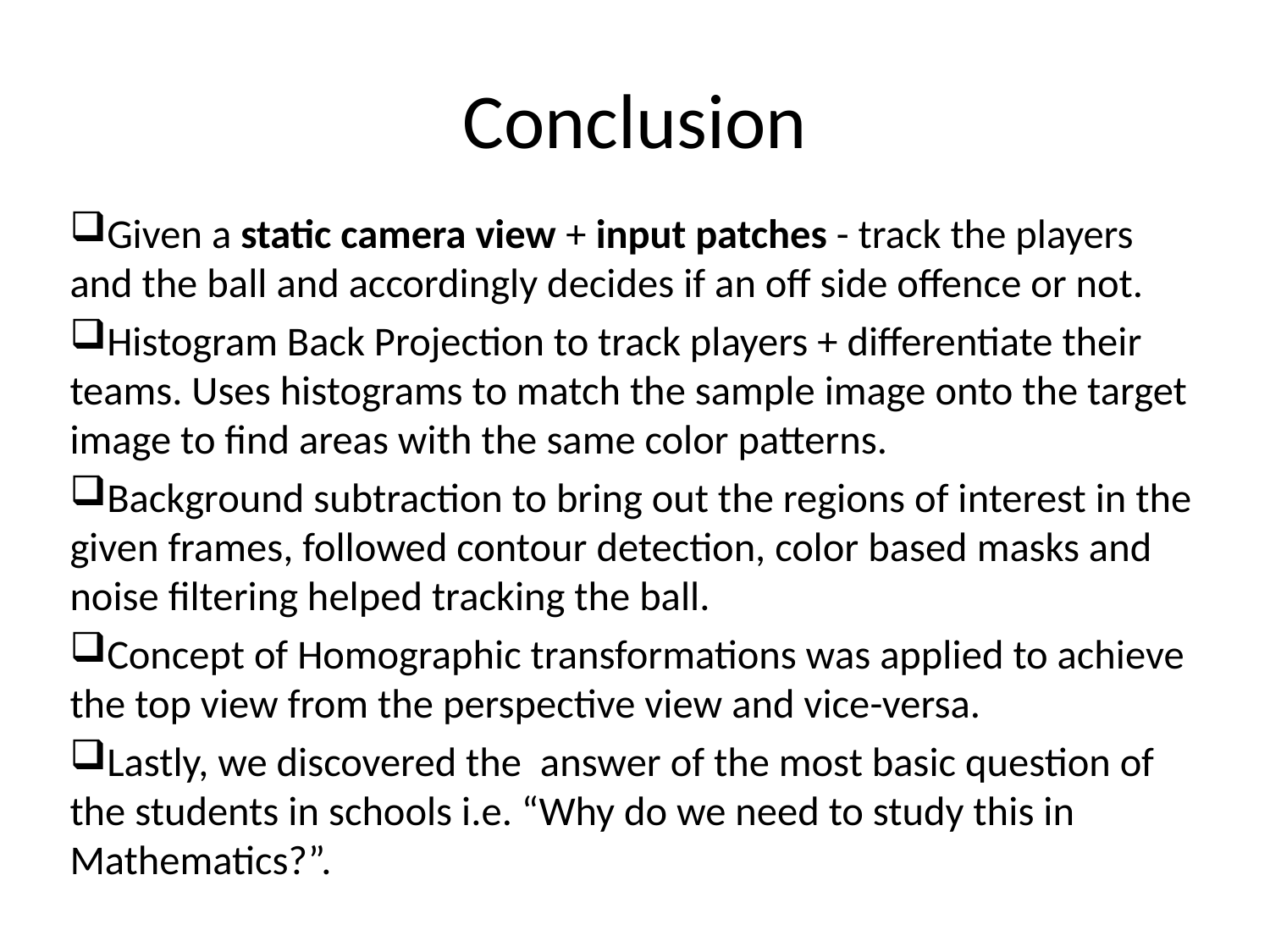

# Conclusion
Given a static camera view + input patches - track the players and the ball and accordingly decides if an off side offence or not.
Histogram Back Projection to track players + differentiate their teams. Uses histograms to match the sample image onto the target image to find areas with the same color patterns.
Background subtraction to bring out the regions of interest in the given frames, followed contour detection, color based masks and noise filtering helped tracking the ball.
Concept of Homographic transformations was applied to achieve the top view from the perspective view and vice-versa.
Lastly, we discovered the  answer of the most basic question of the students in schools i.e. “Why do we need to study this in Mathematics?”.